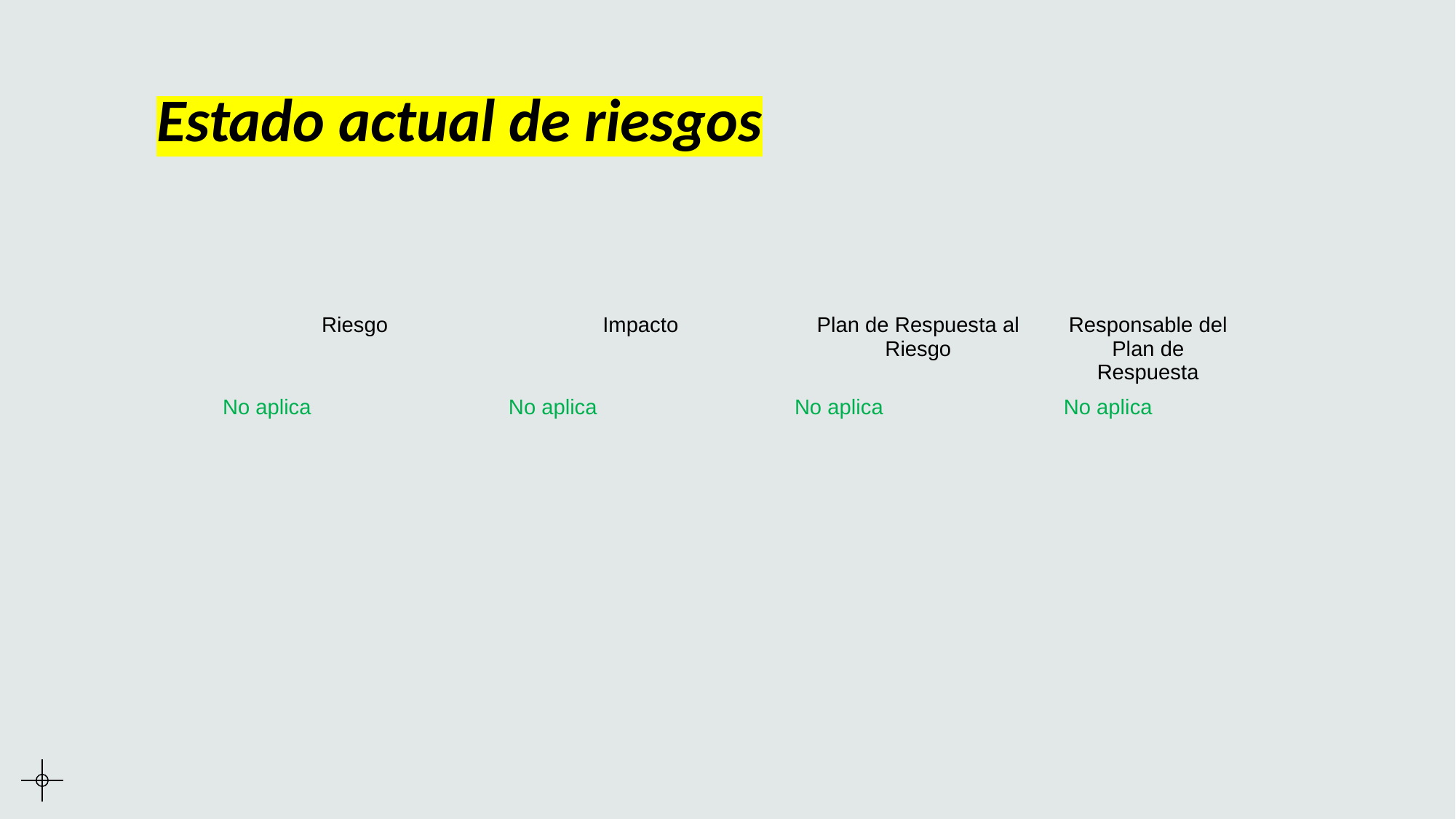

# Estado actual de riesgos
| Riesgo | Impacto | Plan de Respuesta al Riesgo | Responsable del Plan de Respuesta |
| --- | --- | --- | --- |
| No aplica | No aplica | No aplica | No aplica |
|  |  |  |  |
|  |  |  |  |
|  |  |  |  |